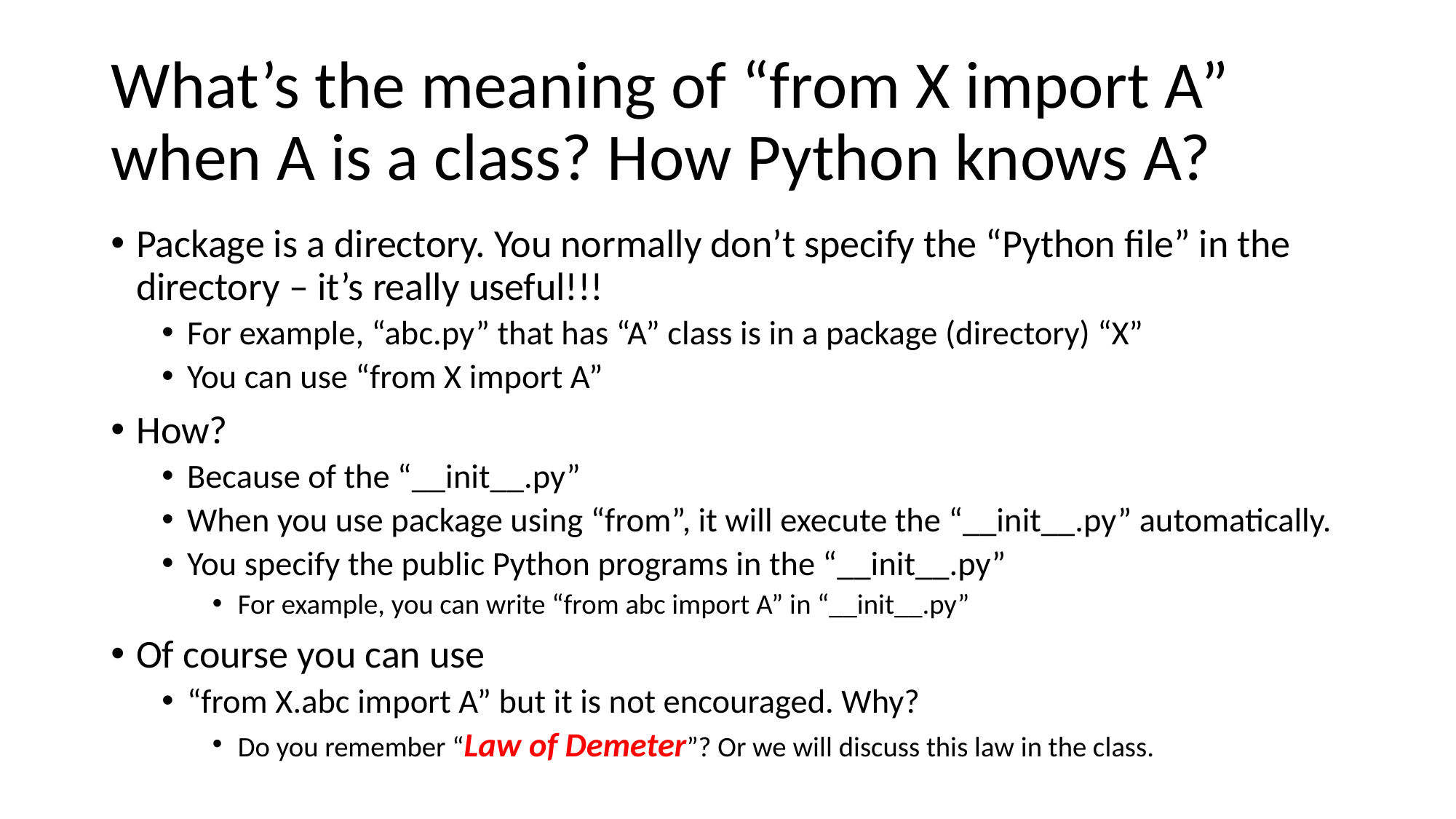

# What’s the meaning of “from X import A” when A is a class? How Python knows A?
Package is a directory. You normally don’t specify the “Python file” in the directory – it’s really useful!!!
For example, “abc.py” that has “A” class is in a package (directory) “X”
You can use “from X import A”
How?
Because of the “__init__.py”
When you use package using “from”, it will execute the “__init__.py” automatically.
You specify the public Python programs in the “__init__.py”
For example, you can write “from abc import A” in “__init__.py”
Of course you can use
“from X.abc import A” but it is not encouraged. Why?
Do you remember “Law of Demeter”? Or we will discuss this law in the class.